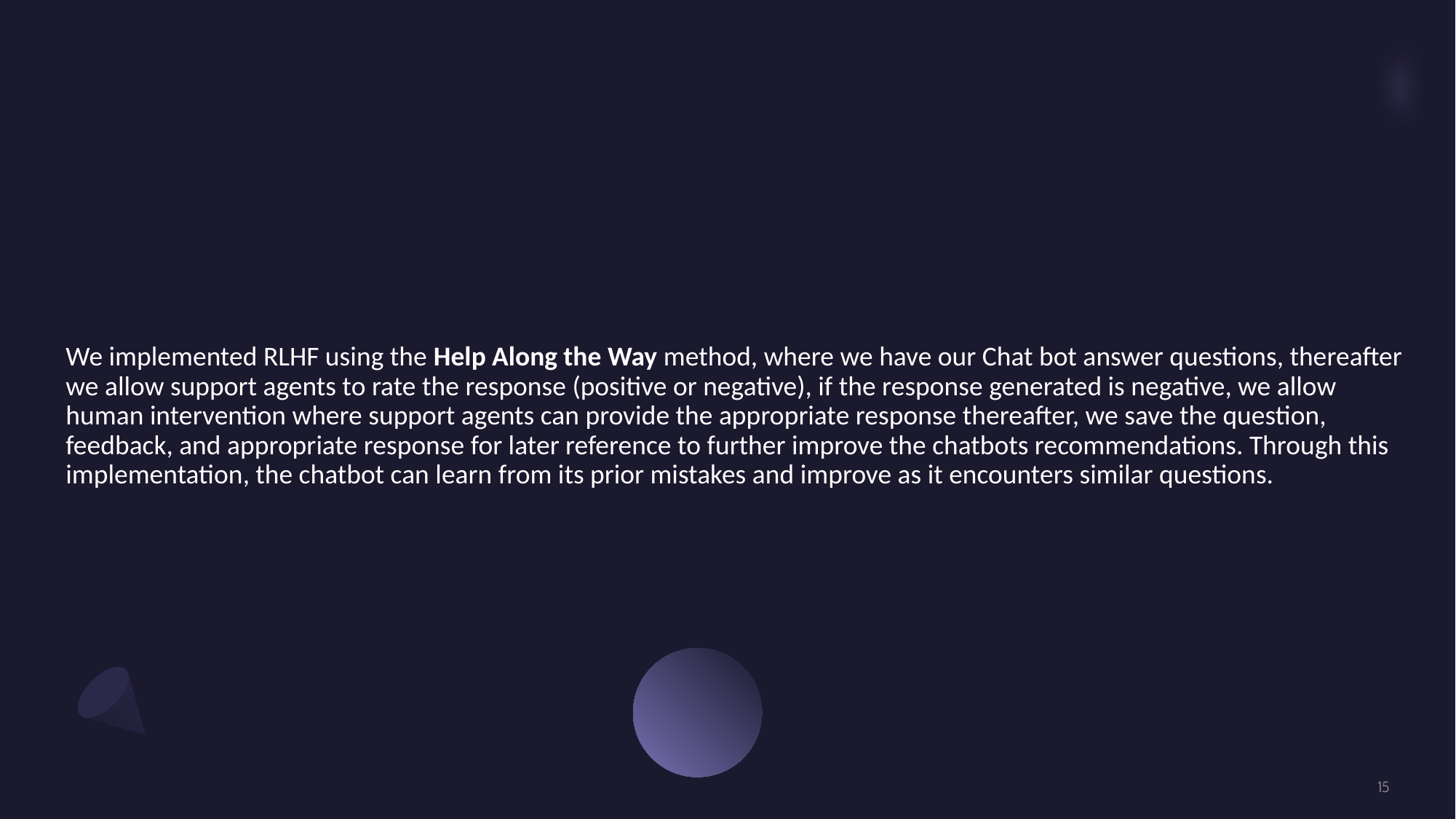

# We implemented RLHF using the Help Along the Way method, where we have our Chat bot answer questions, thereafter we allow support agents to rate the response (positive or negative), if the response generated is negative, we allow human intervention where support agents can provide the appropriate response thereafter, we save the question, feedback, and appropriate response for later reference to further improve the chatbots recommendations. Through this implementation, the chatbot can learn from its prior mistakes and improve as it encounters similar questions.
15